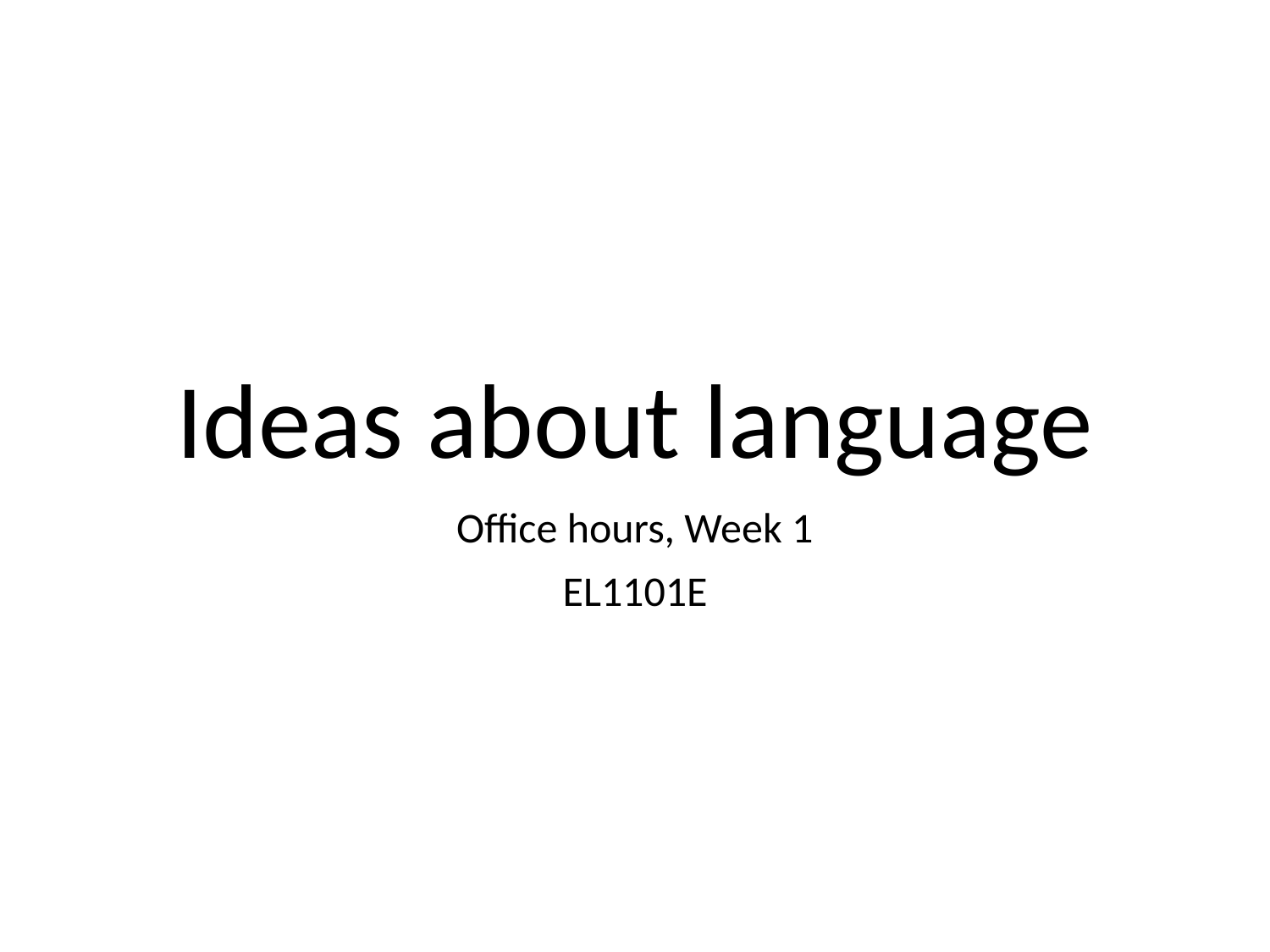

# Ideas about language
Office hours, Week 1
EL1101E